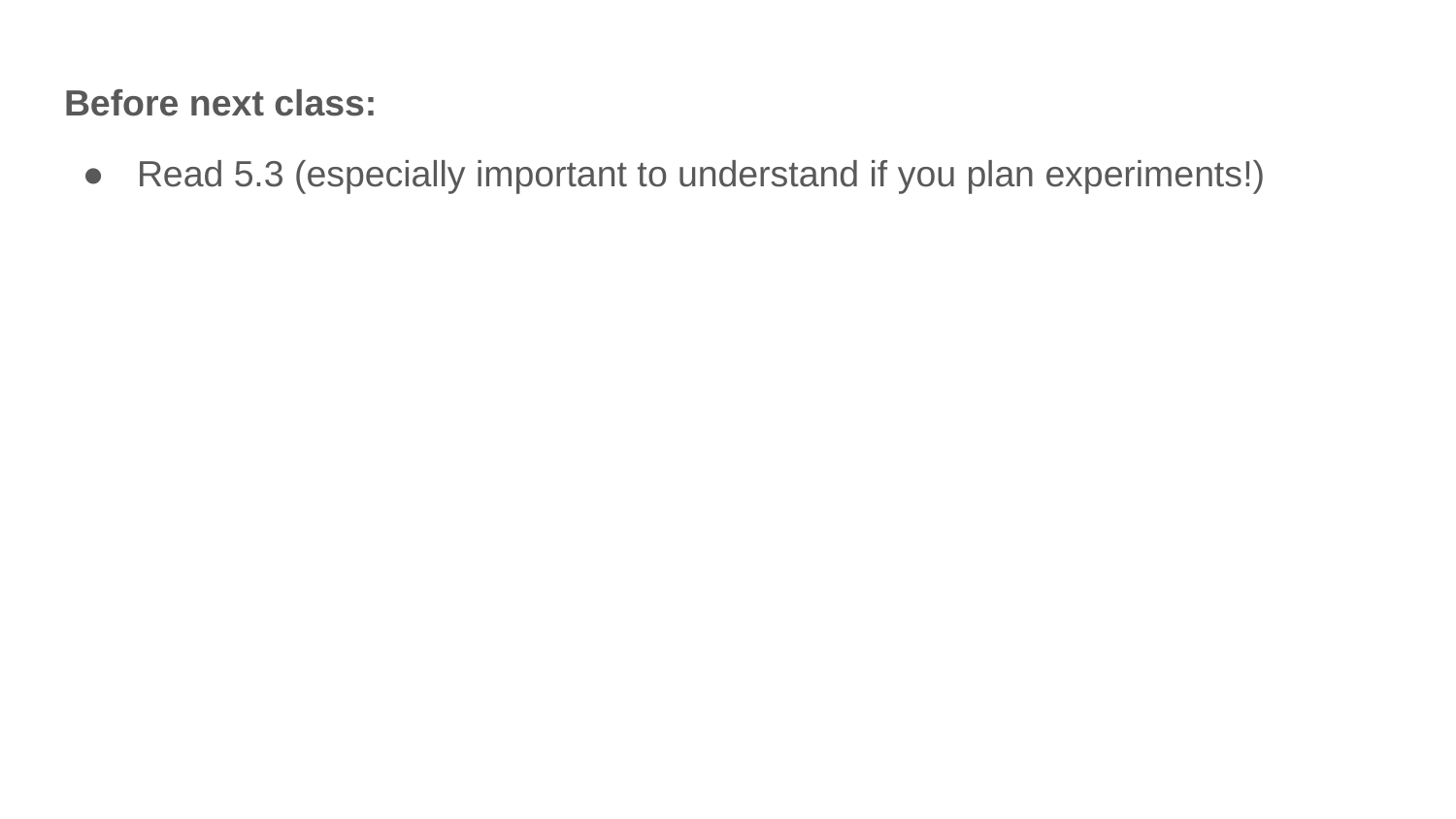

Before next class:
Read 5.3 (especially important to understand if you plan experiments!)